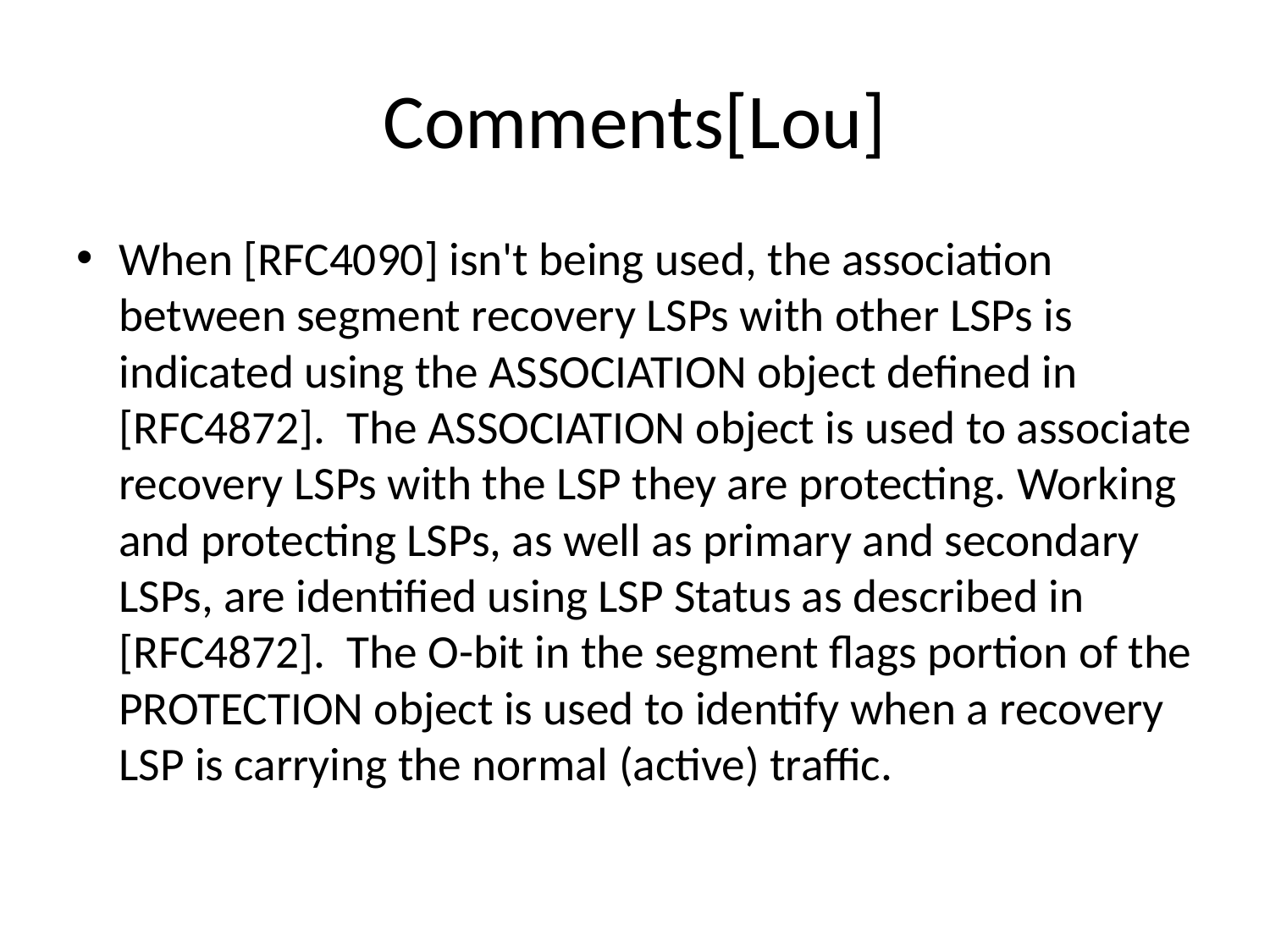

# Comments[Lou]
When [RFC4090] isn't being used, the association between segment recovery LSPs with other LSPs is indicated using the ASSOCIATION object defined in [RFC4872].  The ASSOCIATION object is used to associate recovery LSPs with the LSP they are protecting. Working and protecting LSPs, as well as primary and secondary LSPs, are identified using LSP Status as described in [RFC4872].  The O-bit in the segment flags portion of the PROTECTION object is used to identify when a recovery LSP is carrying the normal (active) traffic.